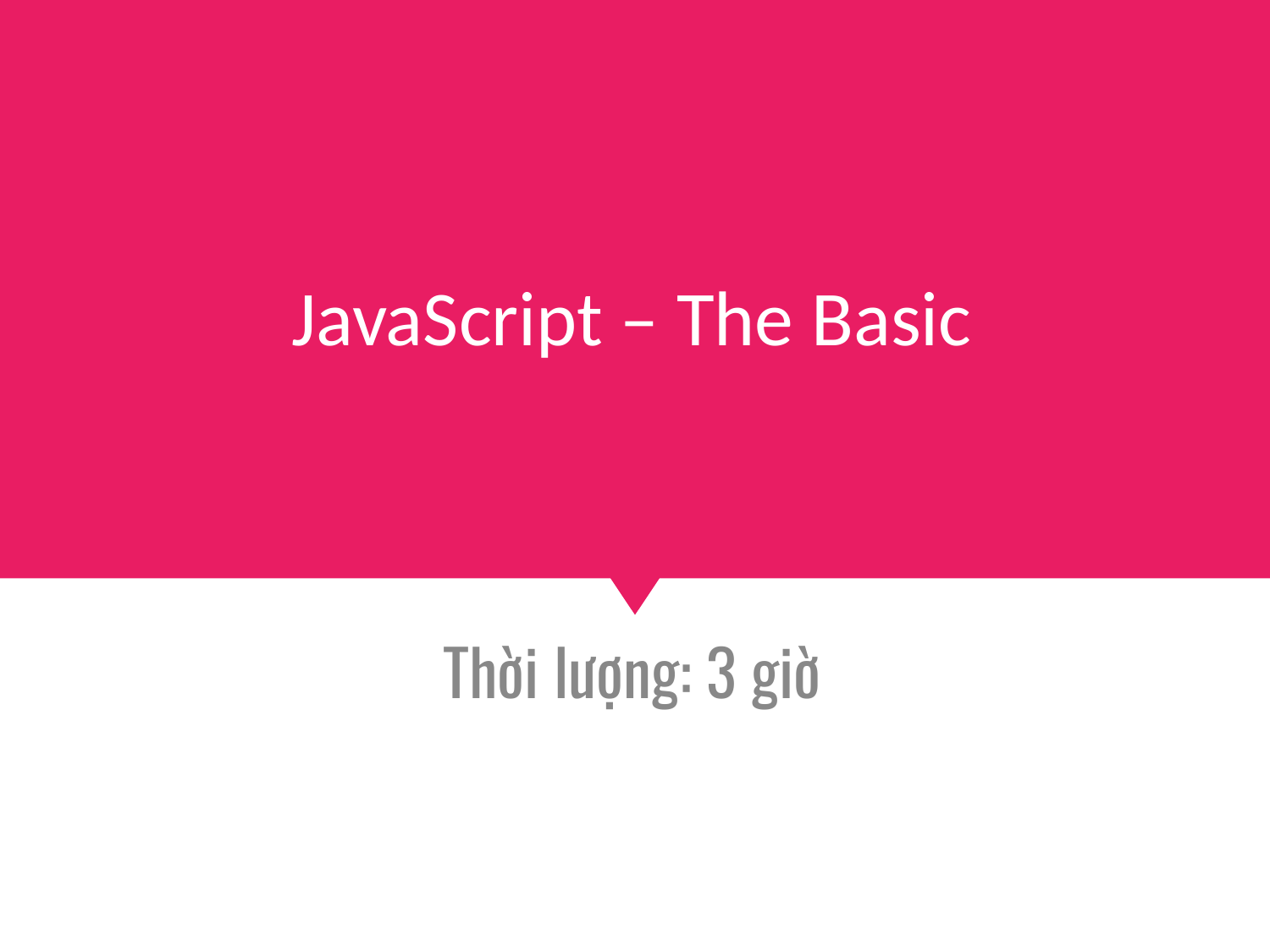

# JavaScript – The Basic
Thời lượng: 3 giờ